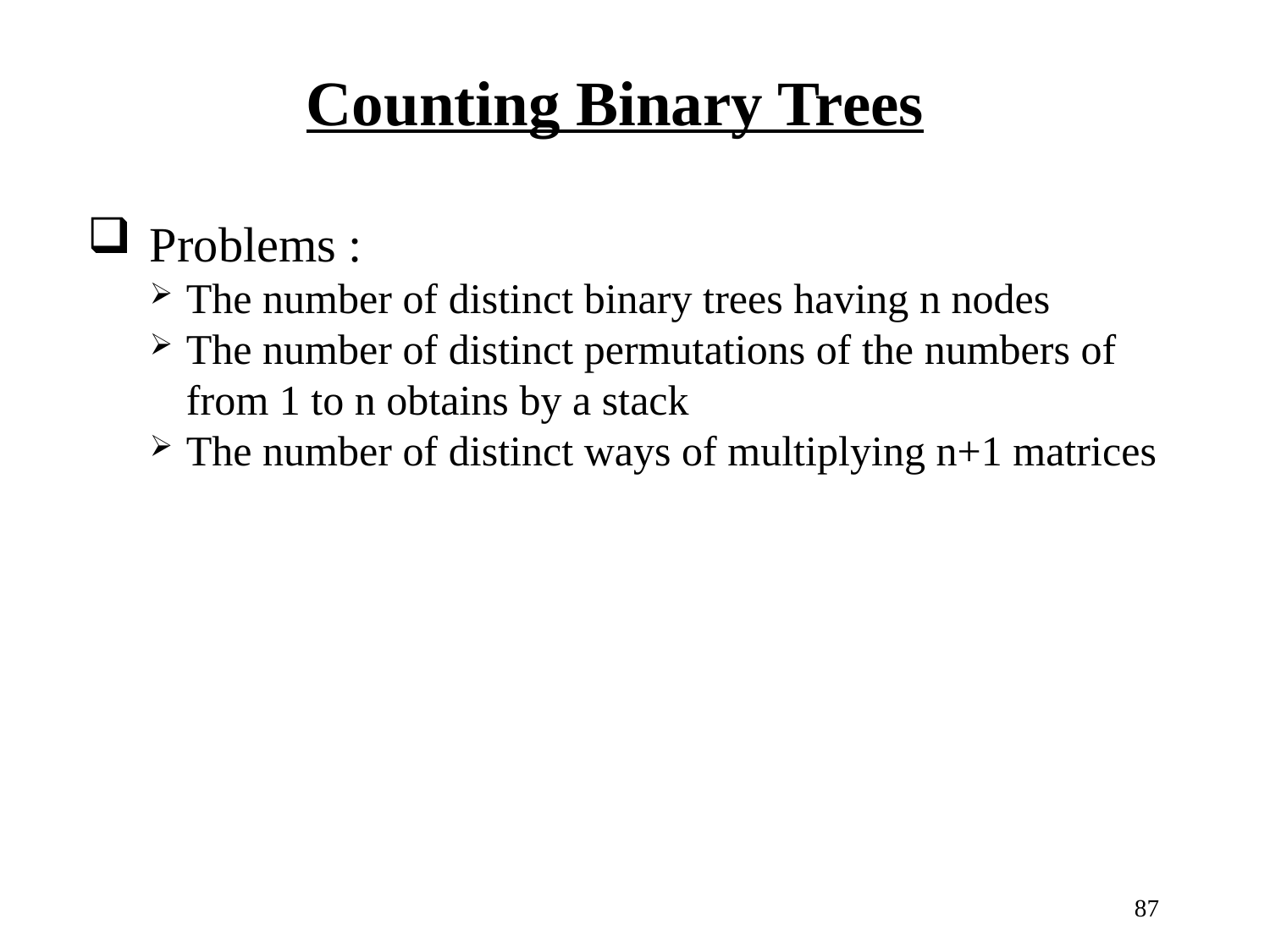

Counting Binary Trees
Problems :
The number of distinct binary trees having n nodes
The number of distinct permutations of the numbers of from 1 to n obtains by a stack
The number of distinct ways of multiplying n+1 matrices

87